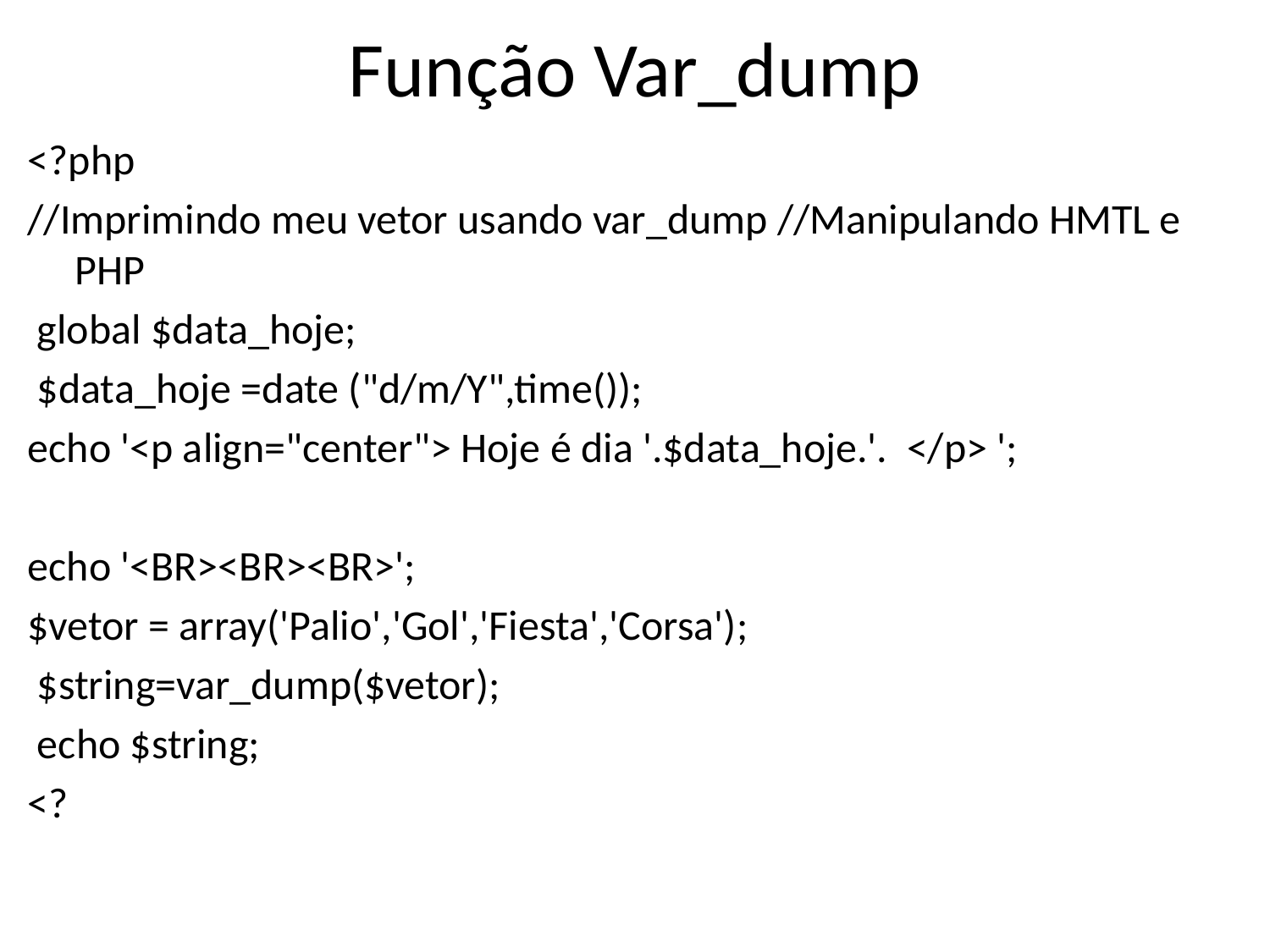

# Função Var_dump
<?php
//Imprimindo meu vetor usando var_dump //Manipulando HMTL e PHP
 global $data_hoje;
 $data_hoje =date ("d/m/Y",time());
echo '<p align="center"> Hoje é dia '.$data_hoje.'.  </p> ';

echo '<BR><BR><BR>';
$vetor = array('Palio','Gol','Fiesta','Corsa');
 $string=var_dump($vetor);
 echo $string;
<?